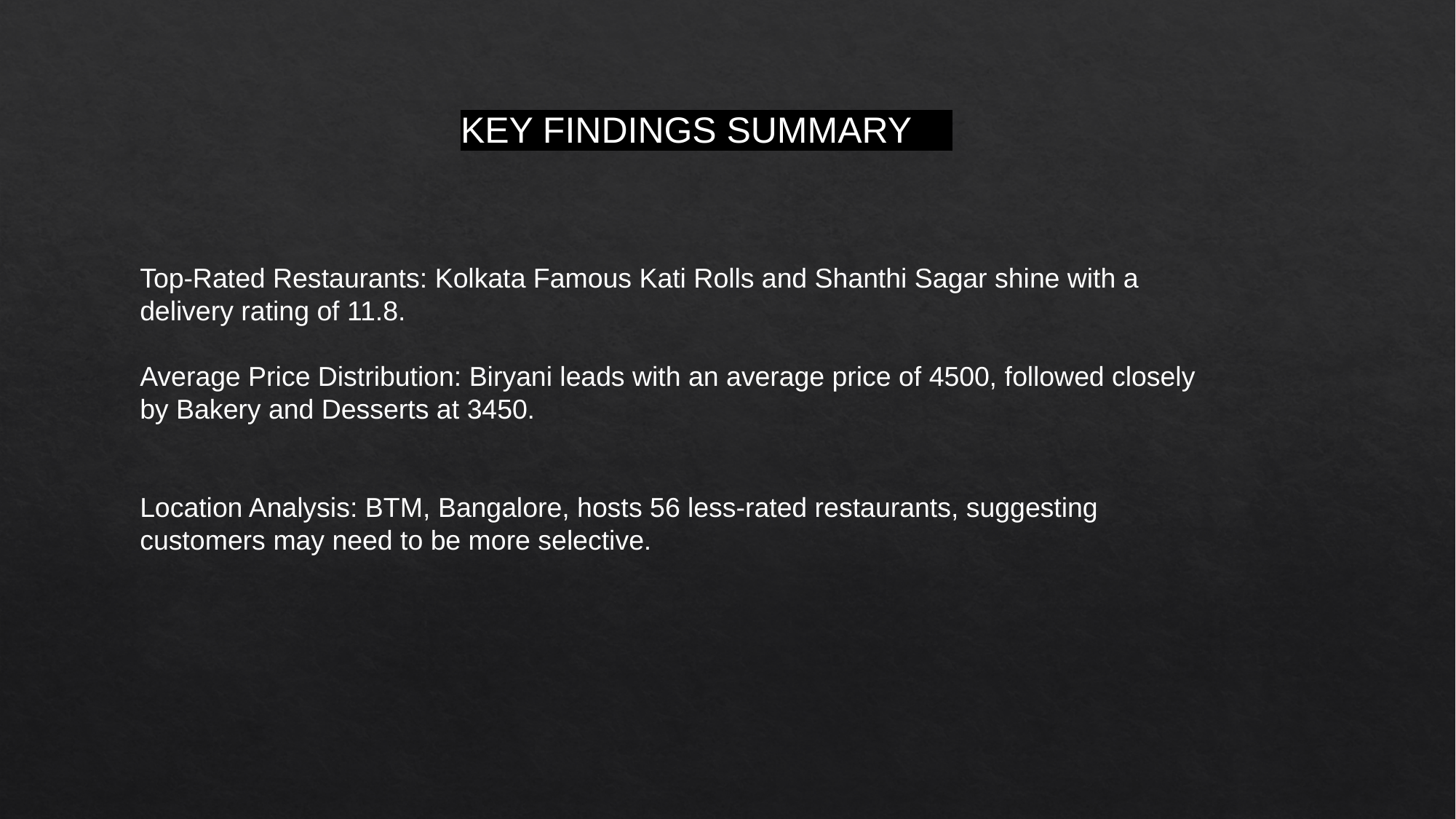

KEY FINDINGS SUMMARY
Top-Rated Restaurants: Kolkata Famous Kati Rolls and Shanthi Sagar shine with a delivery rating of 11.8.

Average Price Distribution: Biryani leads with an average price of 4500, followed closely by Bakery and Desserts at 3450.

Location Analysis: BTM, Bangalore, hosts 56 less-rated restaurants, suggesting customers may need to be more selective.